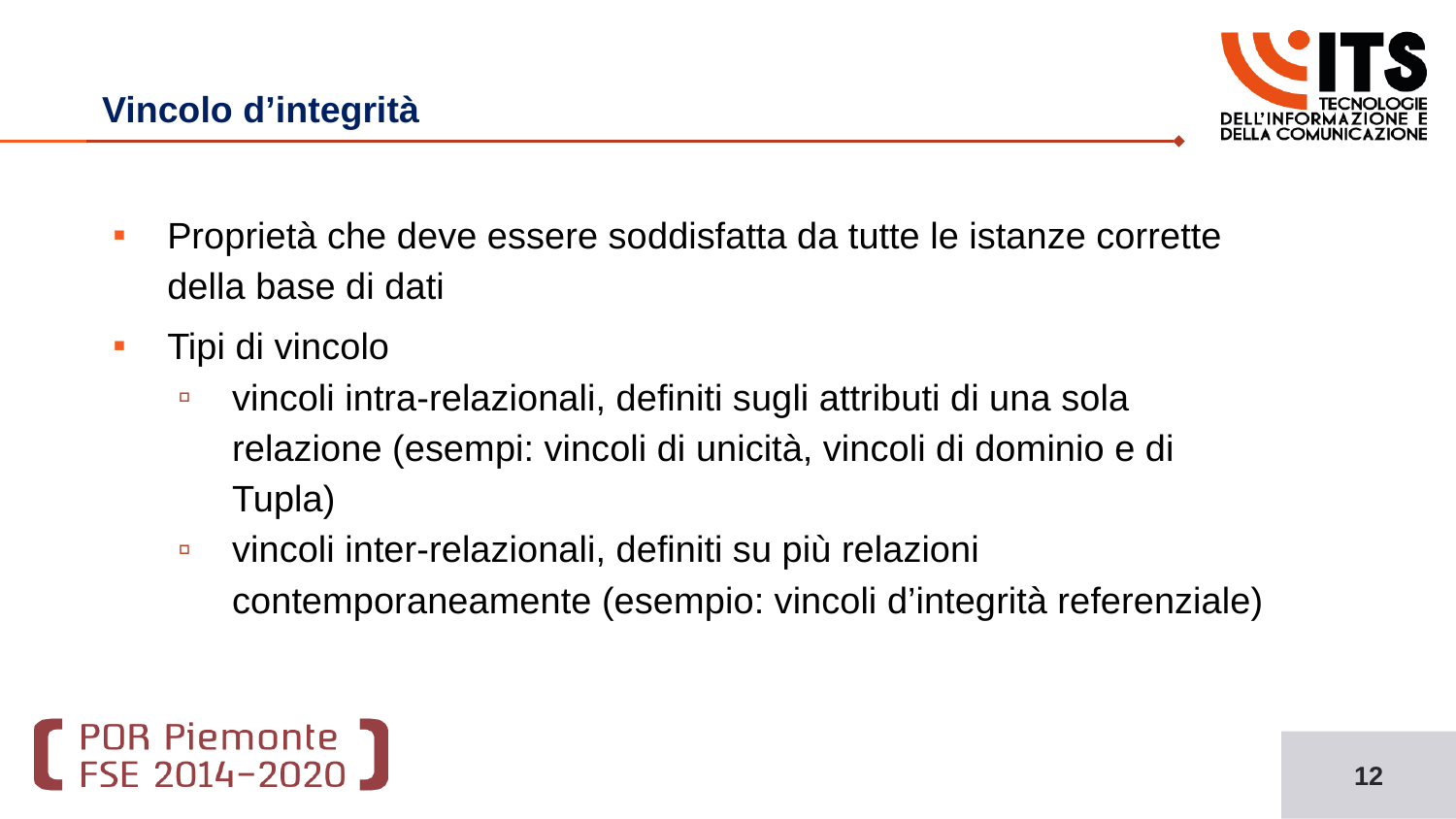

Basi di Dati
# Vincolo d’integrità
Proprietà che deve essere soddisfatta da tutte le istanze corrette della base di dati
Tipi di vincolo
vincoli intra-relazionali, definiti sugli attributi di una sola relazione (esempi: vincoli di unicità, vincoli di dominio e di Tupla)
vincoli inter-relazionali, definiti su più relazioni contemporaneamente (esempio: vincoli d’integrità referenziale)

12